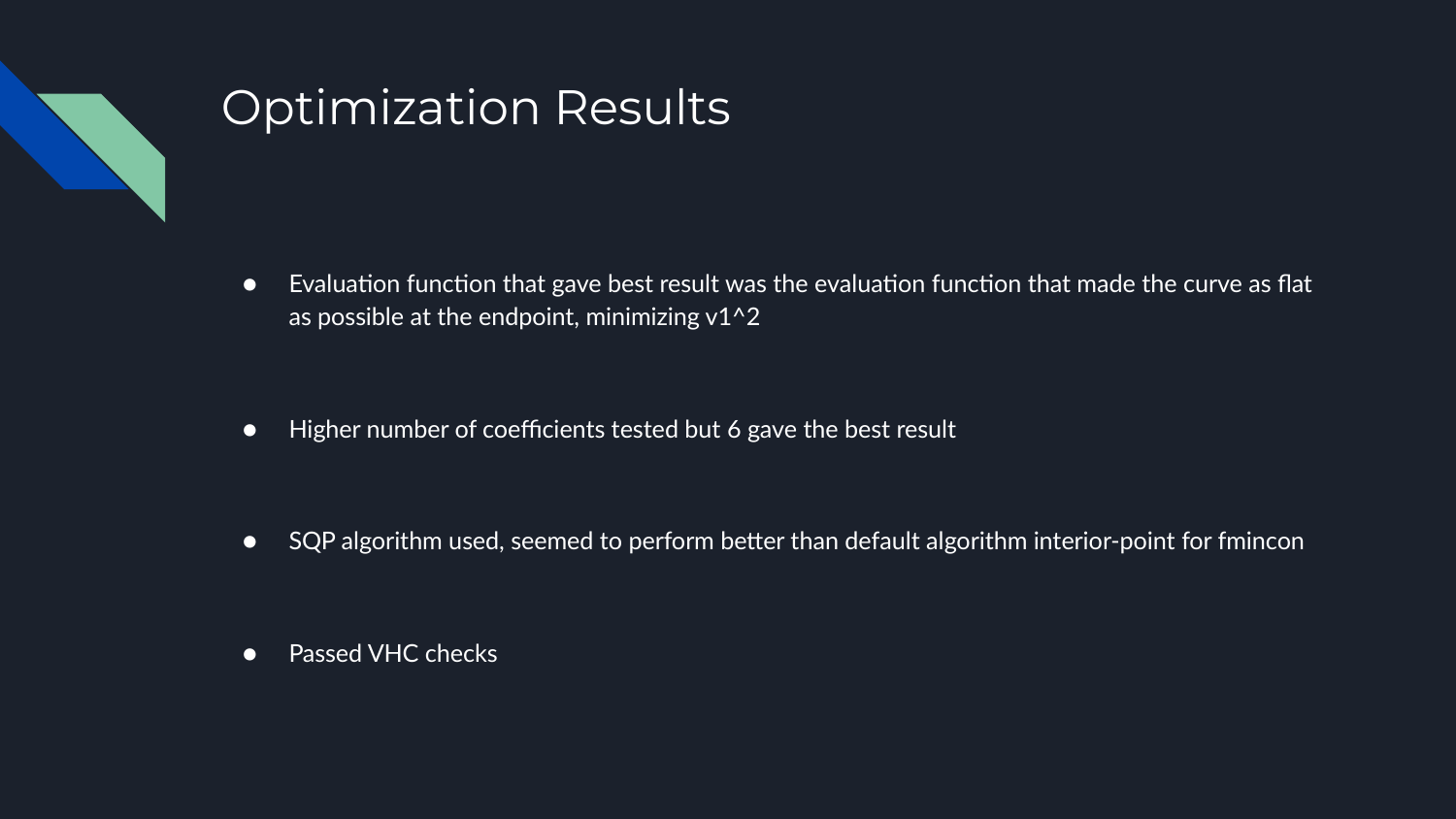

# Optimization Results
Evaluation function that gave best result was the evaluation function that made the curve as flat as possible at the endpoint, minimizing v1^2

Higher number of coefficients tested but 6 gave the best result

SQP algorithm used, seemed to perform better than default algorithm interior-point for fmincon

Passed VHC checks